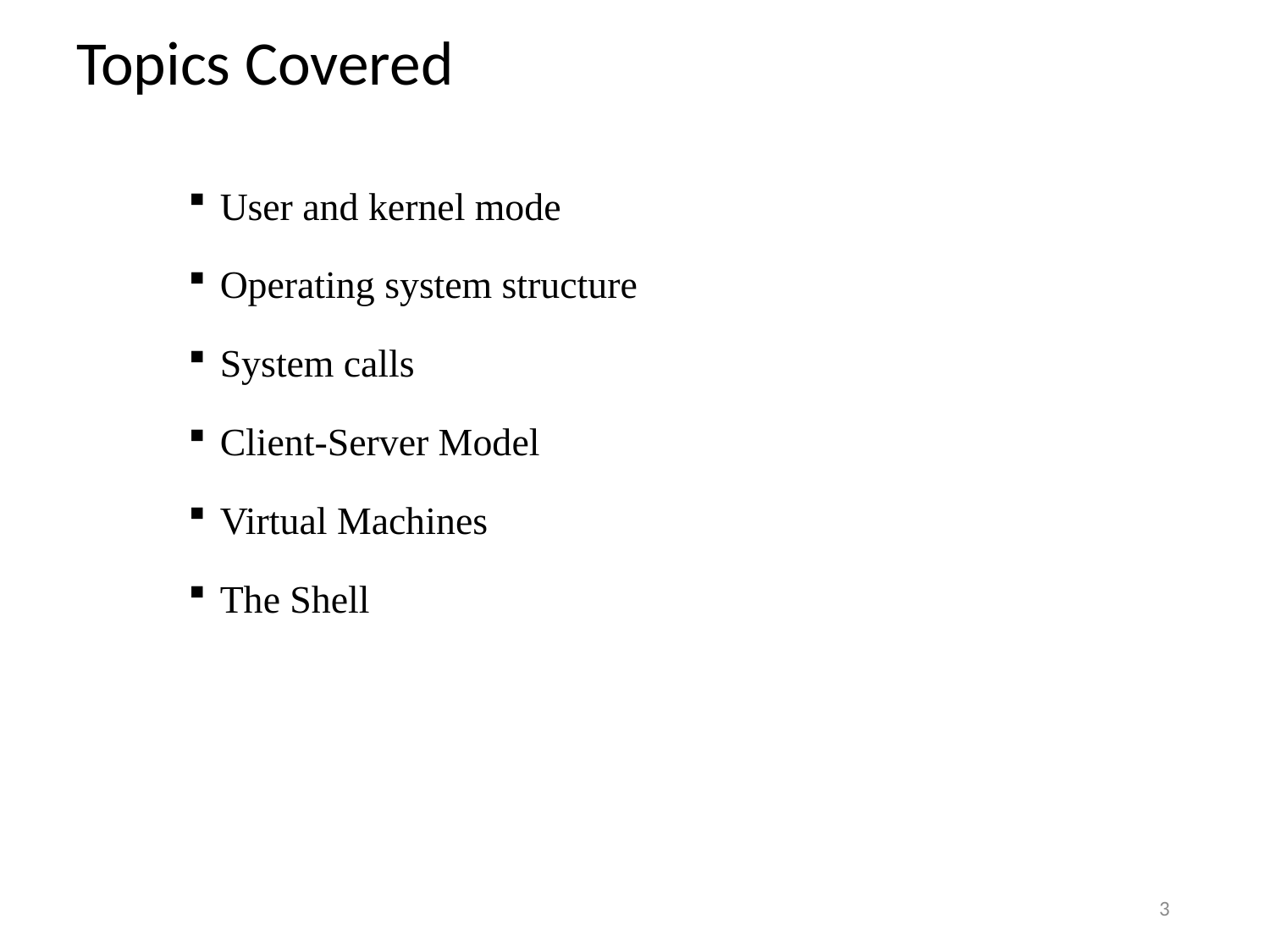

# Topics Covered
User and kernel mode
Operating system structure
System calls
Client-Server Model
Virtual Machines
The Shell

3